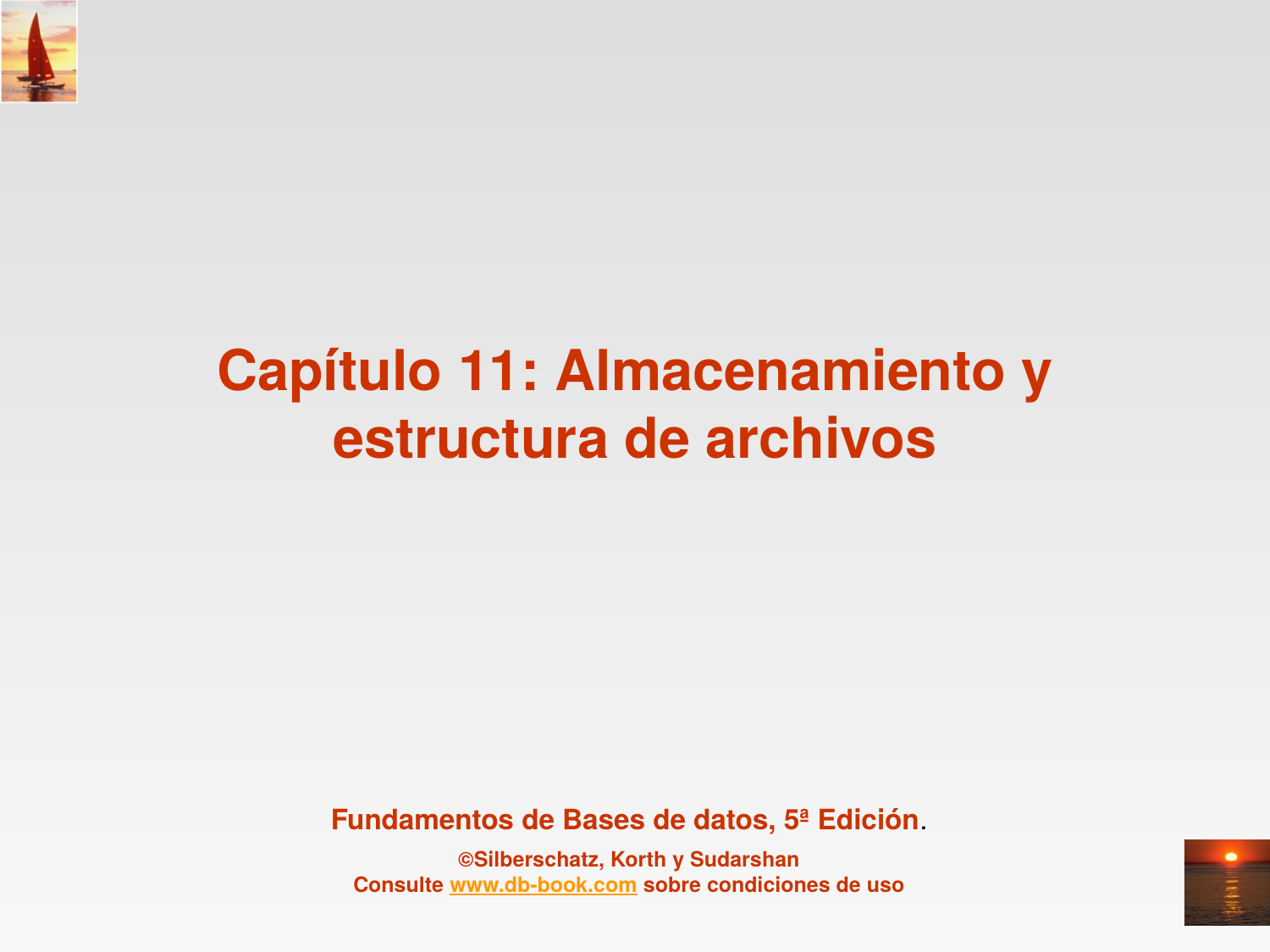

# Capítulo 11: Almacenamiento y estructura de archivos